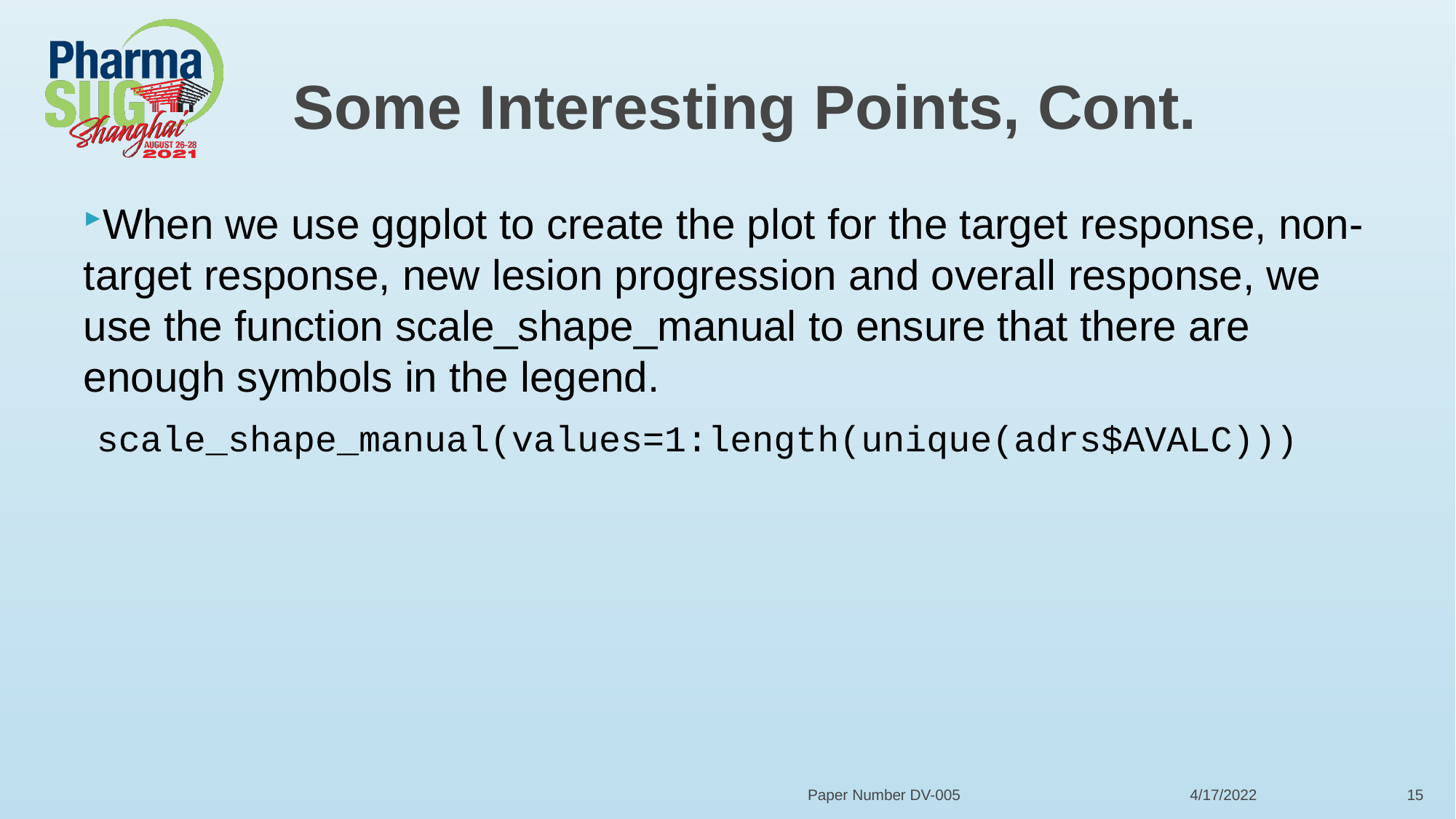

# Some Interesting Points, Cont.
When we use ggplot to create the plot for the target response, non-target response, new lesion progression and overall response, we use the function scale_shape_manual to ensure that there are enough symbols in the legend.
scale_shape_manual(values=1:length(unique(adrs$AVALC)))
Paper Number DV-005
4/17/2022
15